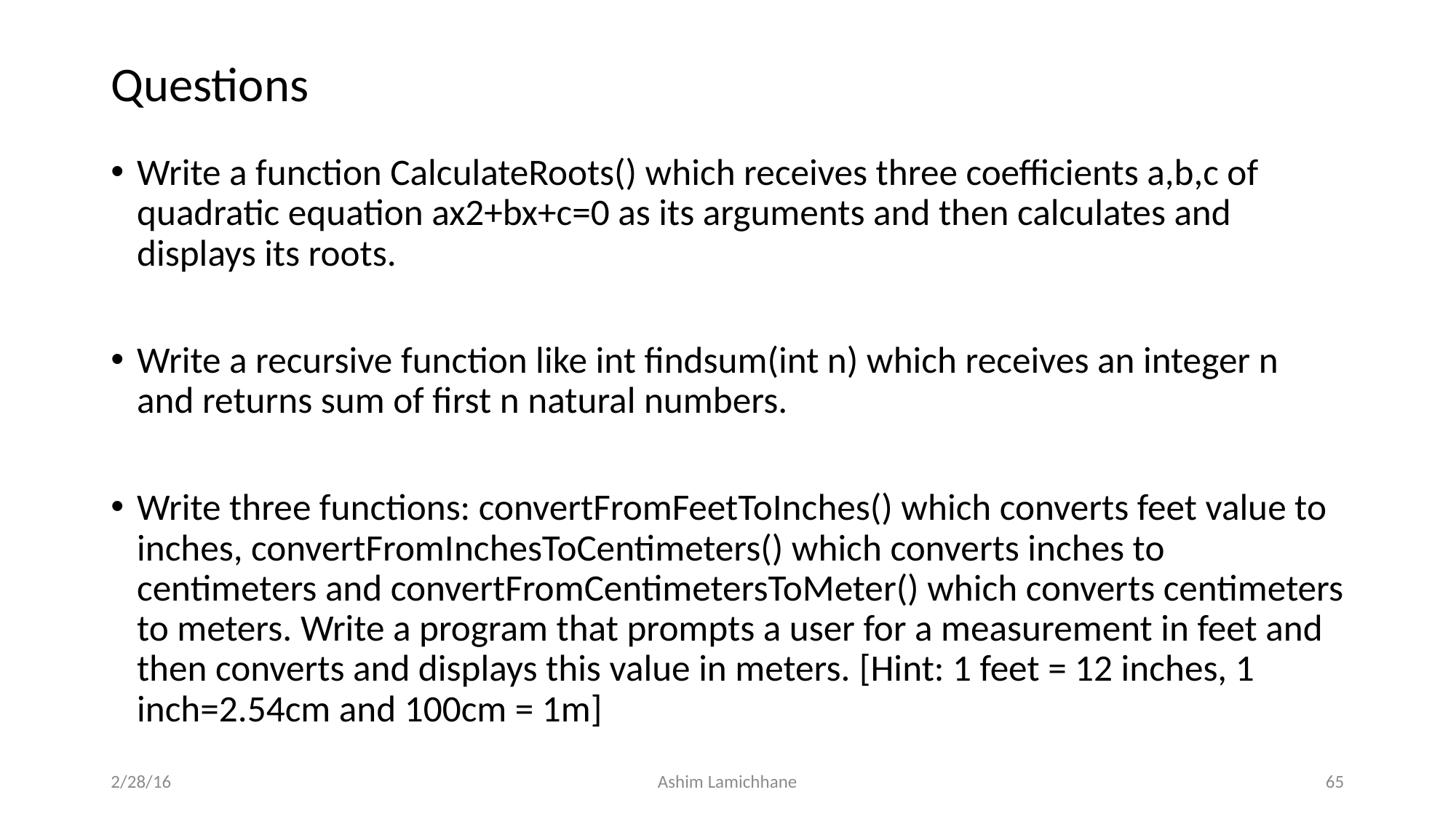

# Questions
Write a function CalculateRoots() which receives three coefficients a,b,c of quadratic equation ax2+bx+c=0 as its arguments and then calculates and displays its roots.

Write a recursive function like int findsum(int n) which receives an integer n and returns sum of first n natural numbers.

Write three functions: convertFromFeetToInches() which converts feet value to inches, convertFromInchesToCentimeters() which converts inches to centimeters and convertFromCentimetersToMeter() which converts centimeters to meters. Write a program that prompts a user for a measurement in feet and then converts and displays this value in meters. [Hint: 1 feet = 12 inches, 1 inch=2.54cm and 100cm = 1m]
2/28/16
Ashim Lamichhane
65